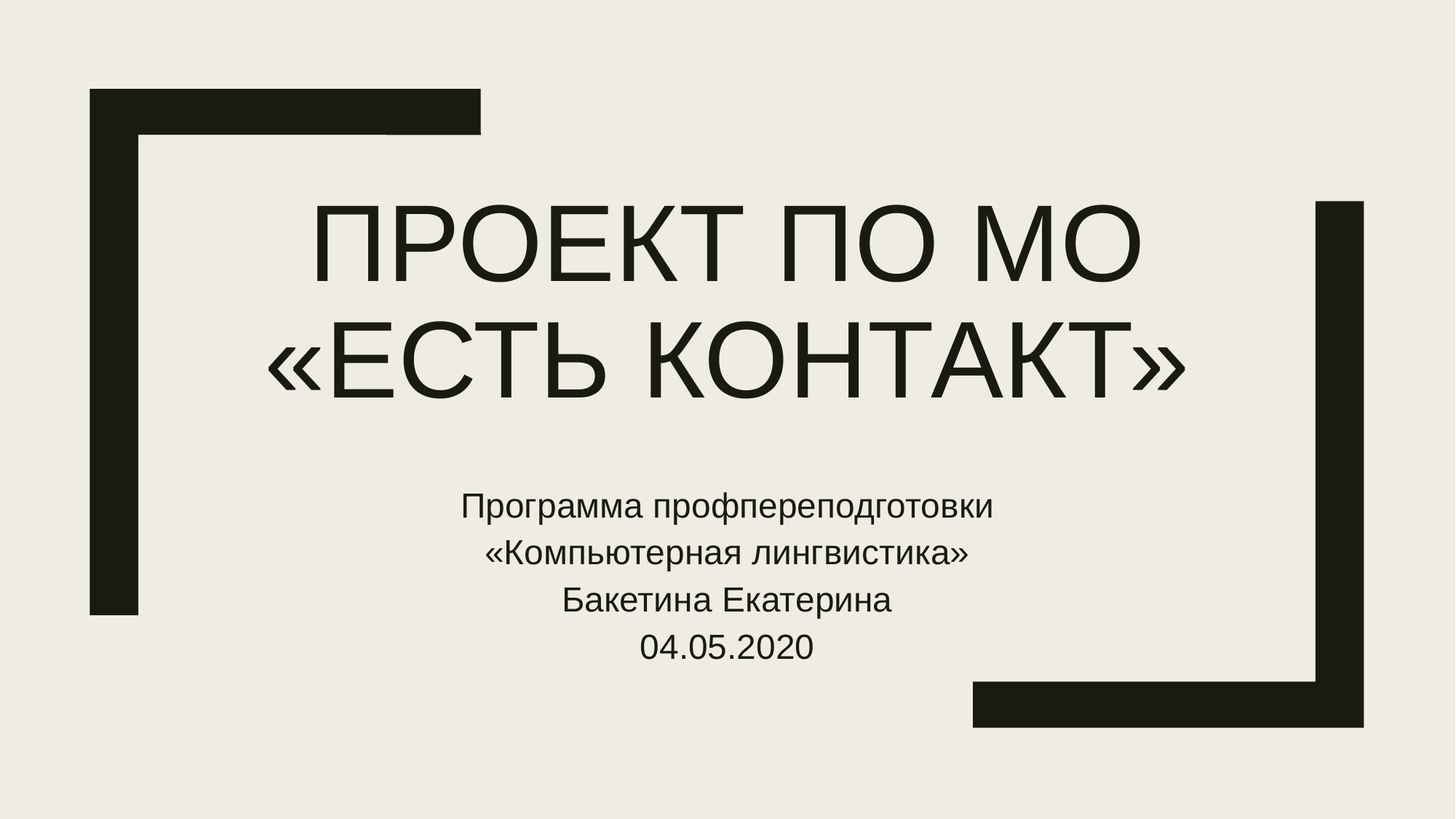

# Проект по МО «Есть Контакт»
Программа профпереподготовки «Компьютерная лингвистика»
Бакетина Екатерина
04.05.2020